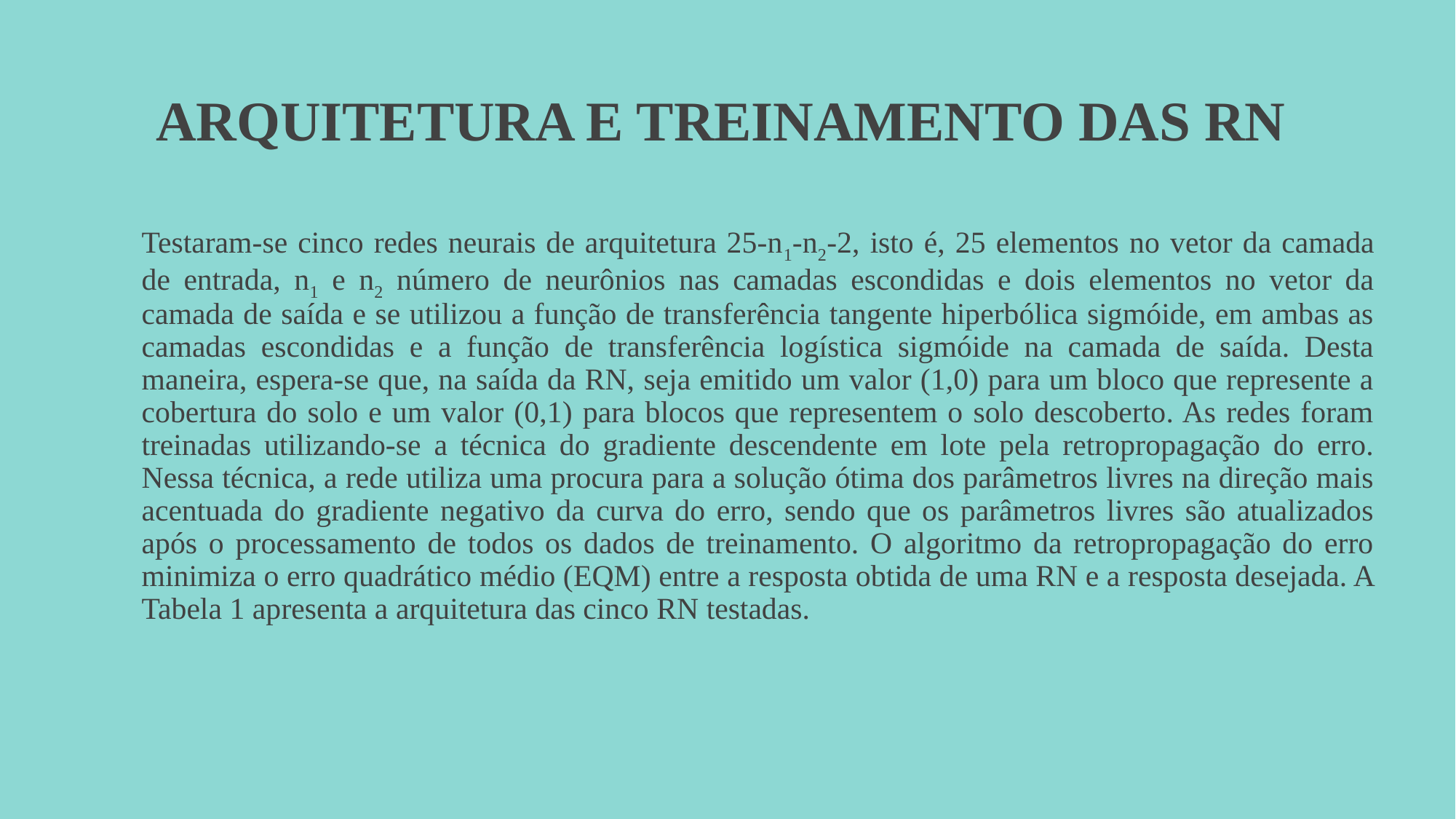

# ARQUITETURA E TREINAMENTO DAS RN
Testaram-se cinco redes neurais de arquitetura 25-n1-n2-2, isto é, 25 elementos no vetor da camada de entrada, n1 e n2 número de neurônios nas camadas escondidas e dois elementos no vetor da camada de saída e se utilizou a função de transferência tangente hiperbólica sigmóide, em ambas as camadas escondidas e a função de transferência logística sigmóide na camada de saída. Desta maneira, espera-se que, na saída da RN, seja emitido um valor (1,0) para um bloco que represente a cobertura do solo e um valor (0,1) para blocos que representem o solo descoberto. As redes foram treinadas utilizando-se a técnica do gradiente descendente em lote pela retropropagação do erro. Nessa técnica, a rede utiliza uma procura para a solução ótima dos parâmetros livres na direção mais acentuada do gradiente negativo da curva do erro, sendo que os parâmetros livres são atualizados após o processamento de todos os dados de treinamento. O algoritmo da retropropagação do erro minimiza o erro quadrático médio (EQM) entre a resposta obtida de uma RN e a resposta desejada. A Tabela 1 apresenta a arquitetura das cinco RN testadas.